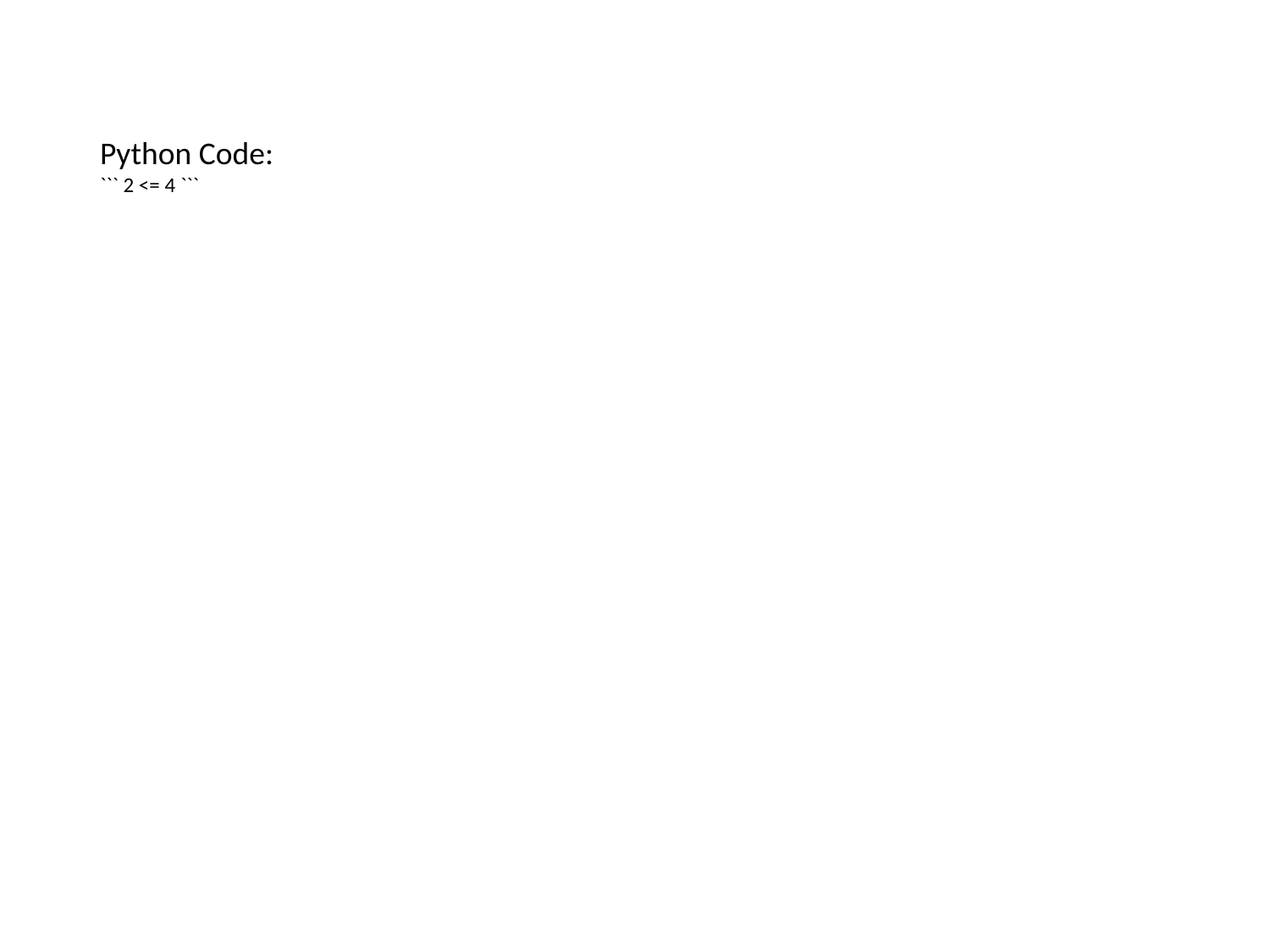

Python Code:
``` 2 <= 4 ```